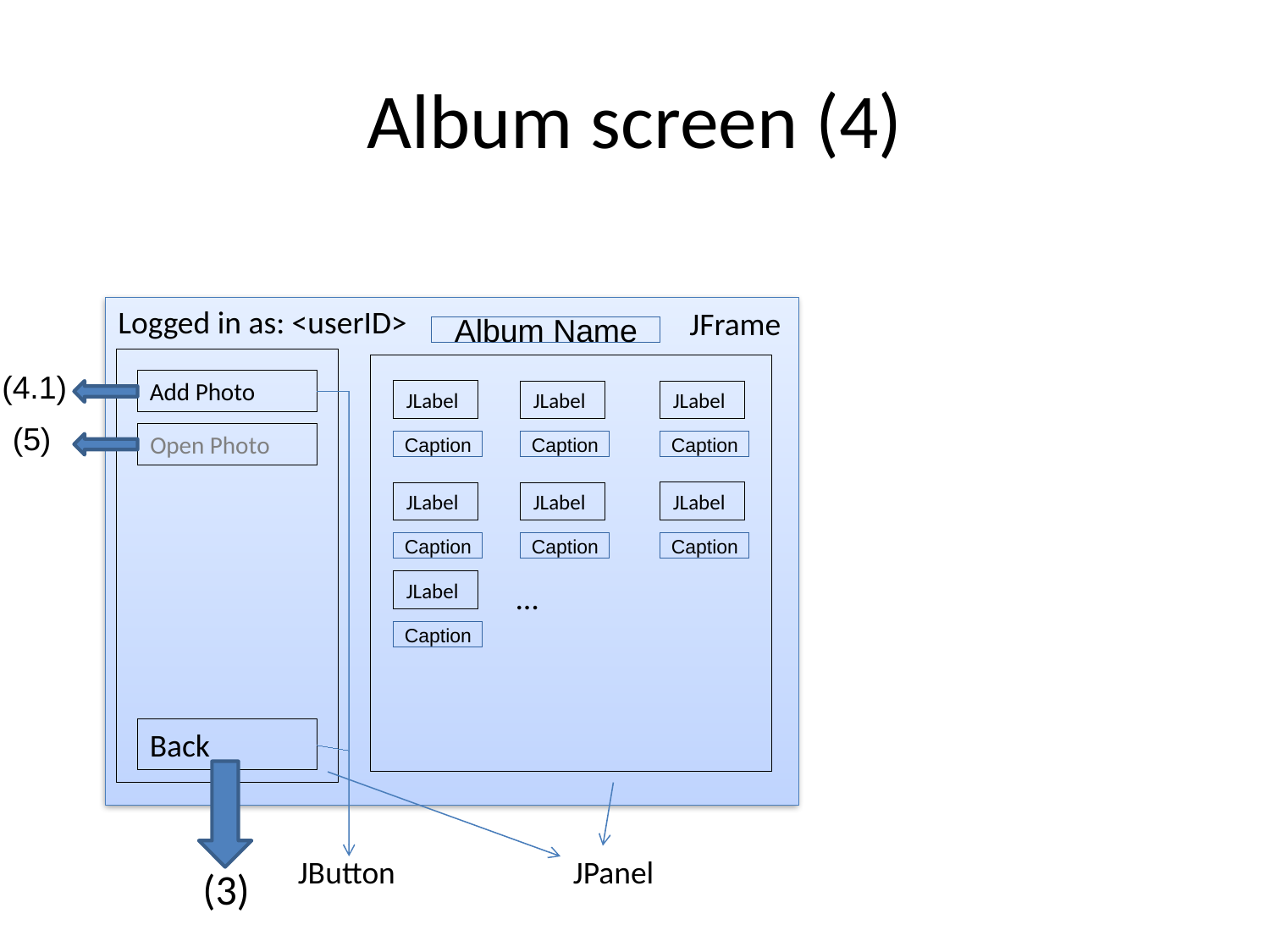

Album screen (4)
Logged in as: <userID>

JFrame
Album Name

(4.1)
Add Photo

JLabel
JLabel
JLabel

(5)
Open Photo
Caption
Caption
Caption

JLabel
JLabel
JLabel
Caption
Caption
Caption
JLabel
…
Caption
Back

JButton
JPanel
(3)